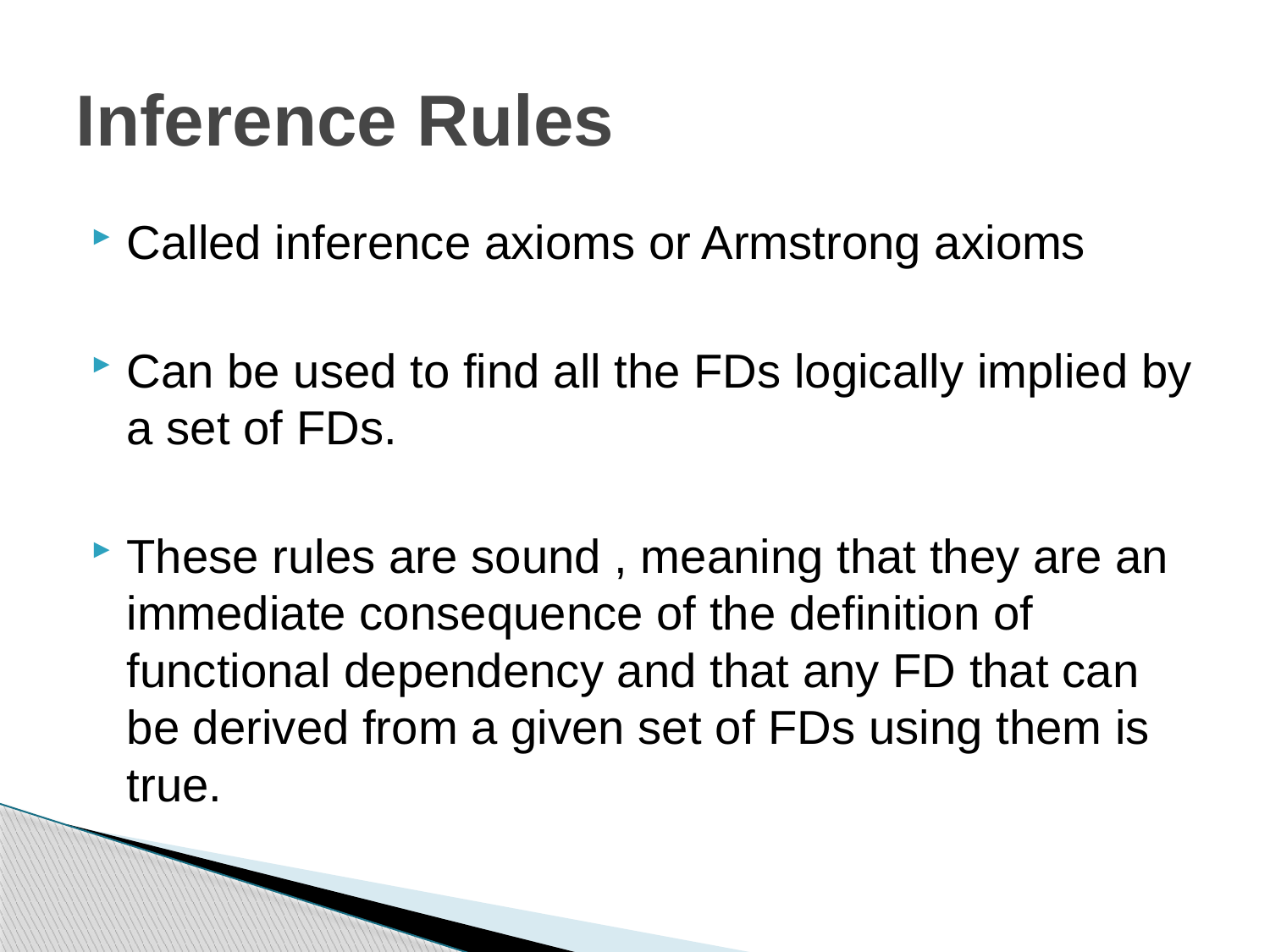

# Inference Rules
Called inference axioms or Armstrong axioms

Can be used to find all the FDs logically implied by a set of FDs.

These rules are sound , meaning that they are an immediate consequence of the definition of functional dependency and that any FD that can be derived from a given set of FDs using them is true.